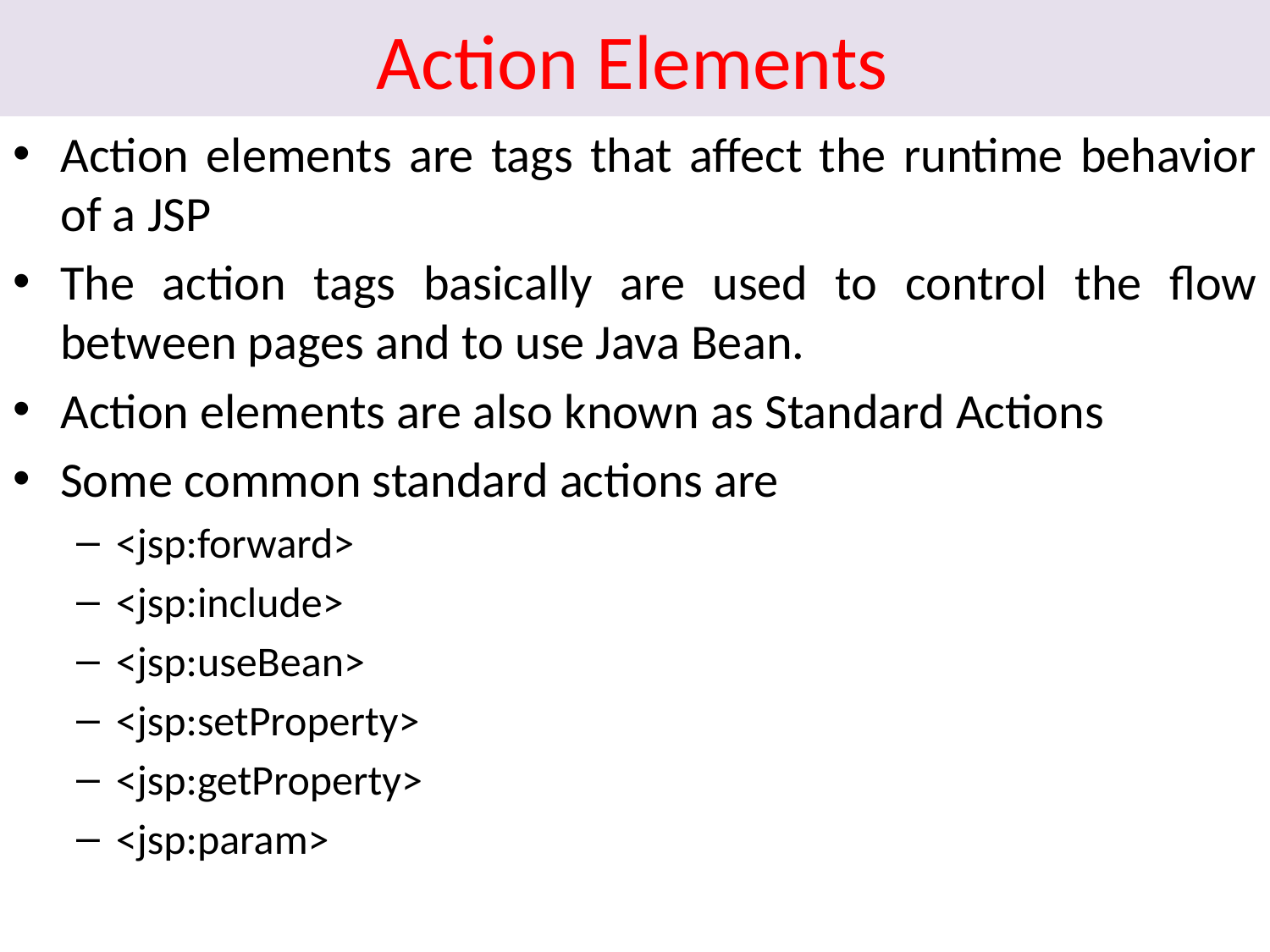

# Action Elements
Action elements are tags that affect the runtime behavior of a JSP
The action tags basically are used to control the flow between pages and to use Java Bean.
Action elements are also known as Standard Actions
Some common standard actions are
<jsp:forward>
<jsp:include>
<jsp:useBean>
<jsp:setProperty>
<jsp:getProperty>
<jsp:param>

51